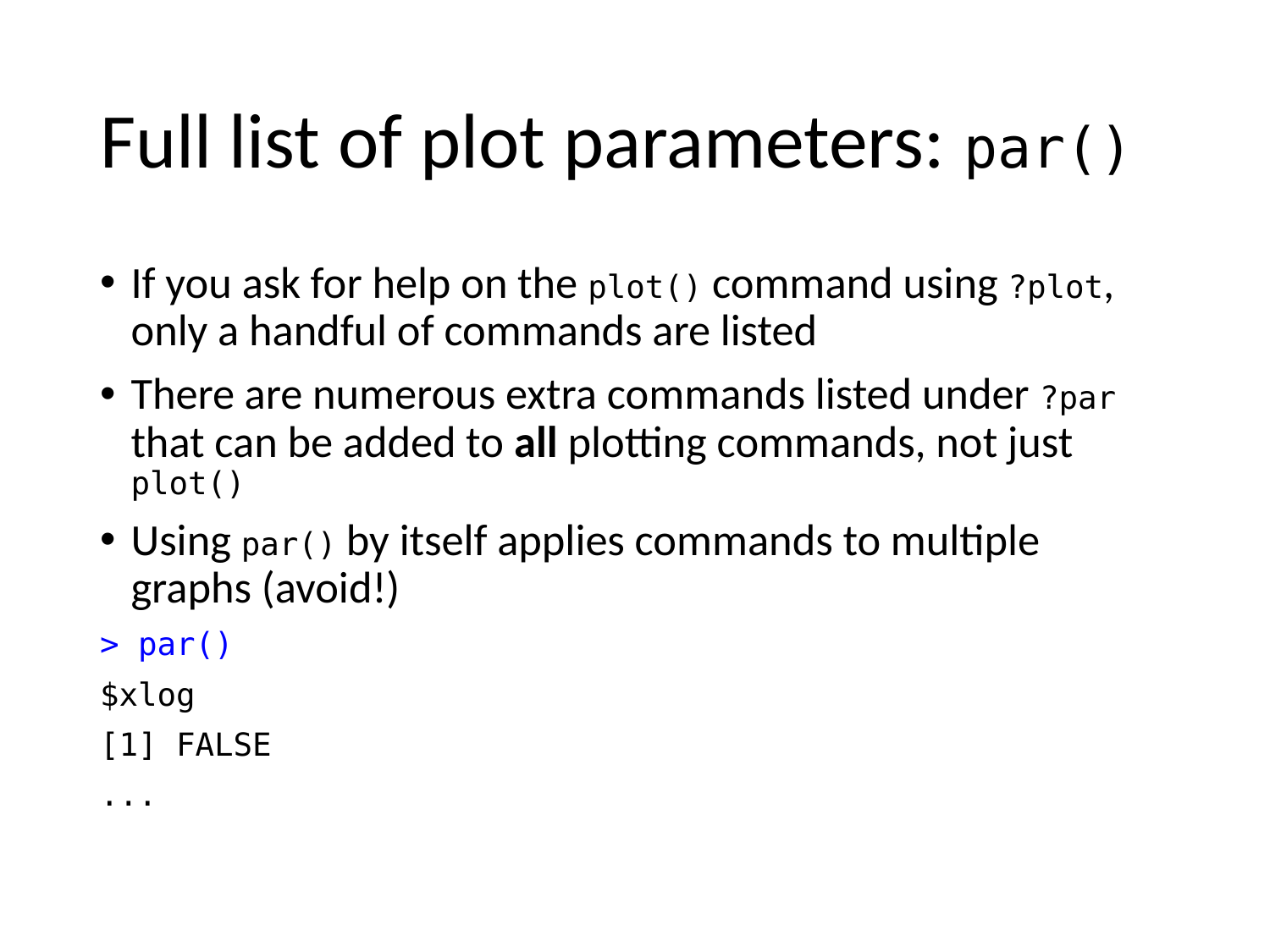

# Full list of plot parameters: par()
If you ask for help on the plot() command using ?plot, only a handful of commands are listed
There are numerous extra commands listed under ?par that can be added to all plotting commands, not just plot()
Using par() by itself applies commands to multiple graphs (avoid!)
> par()
$xlog
[1] FALSE
...